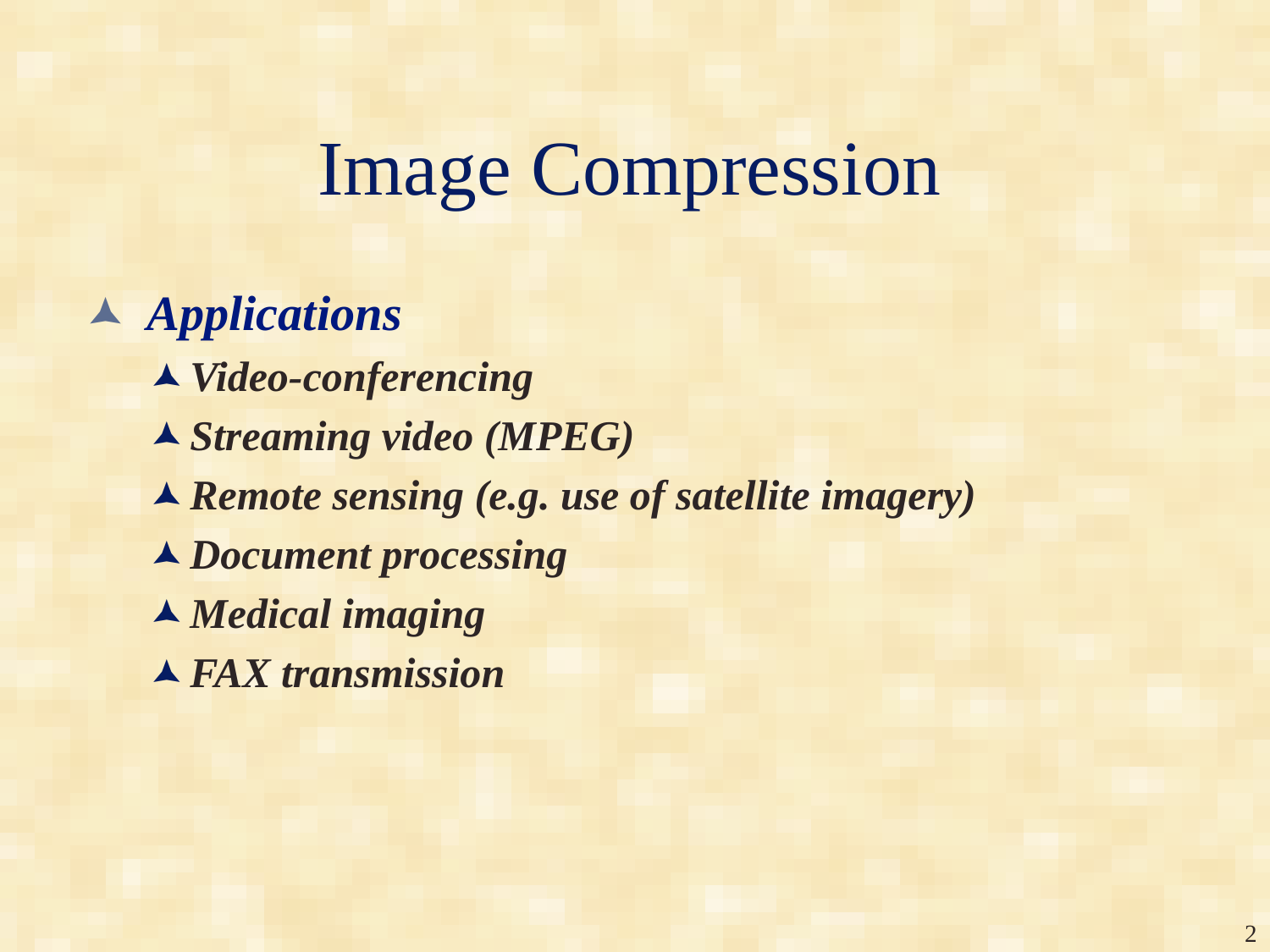

# Image Compression
 Applications
Video-conferencing
Streaming video (MPEG)
Remote sensing (e.g. use of satellite imagery)
Document processing
Medical imaging
FAX transmission
2